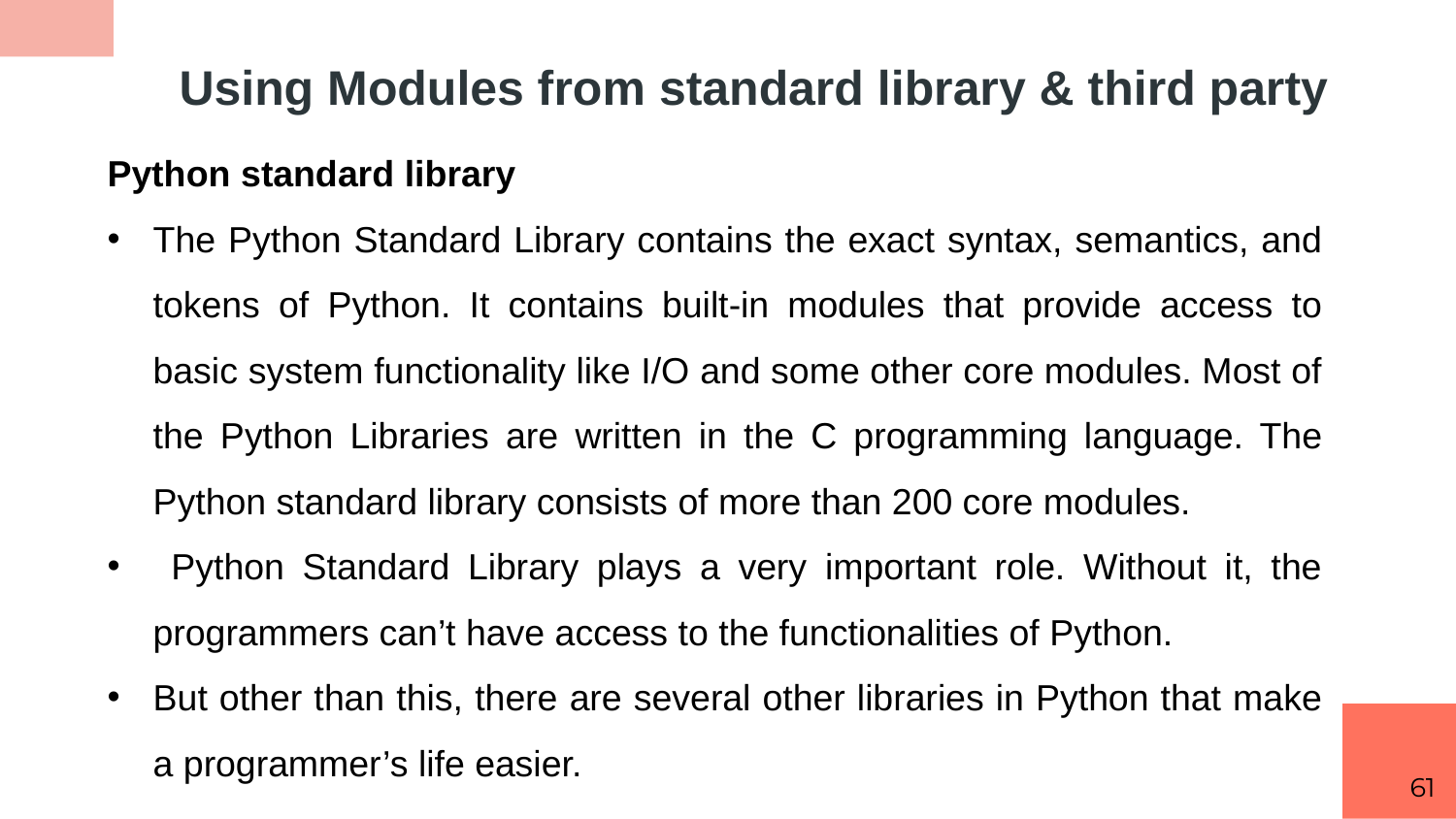

Using Modules from standard library & third party
Python standard library
The Python Standard Library contains the exact syntax, semantics, and tokens of Python. It contains built-in modules that provide access to basic system functionality like I/O and some other core modules. Most of the Python Libraries are written in the C programming language. The Python standard library consists of more than 200 core modules.
 Python Standard Library plays a very important role. Without it, the programmers can’t have access to the functionalities of Python.
But other than this, there are several other libraries in Python that make a programmer’s life easier.
61